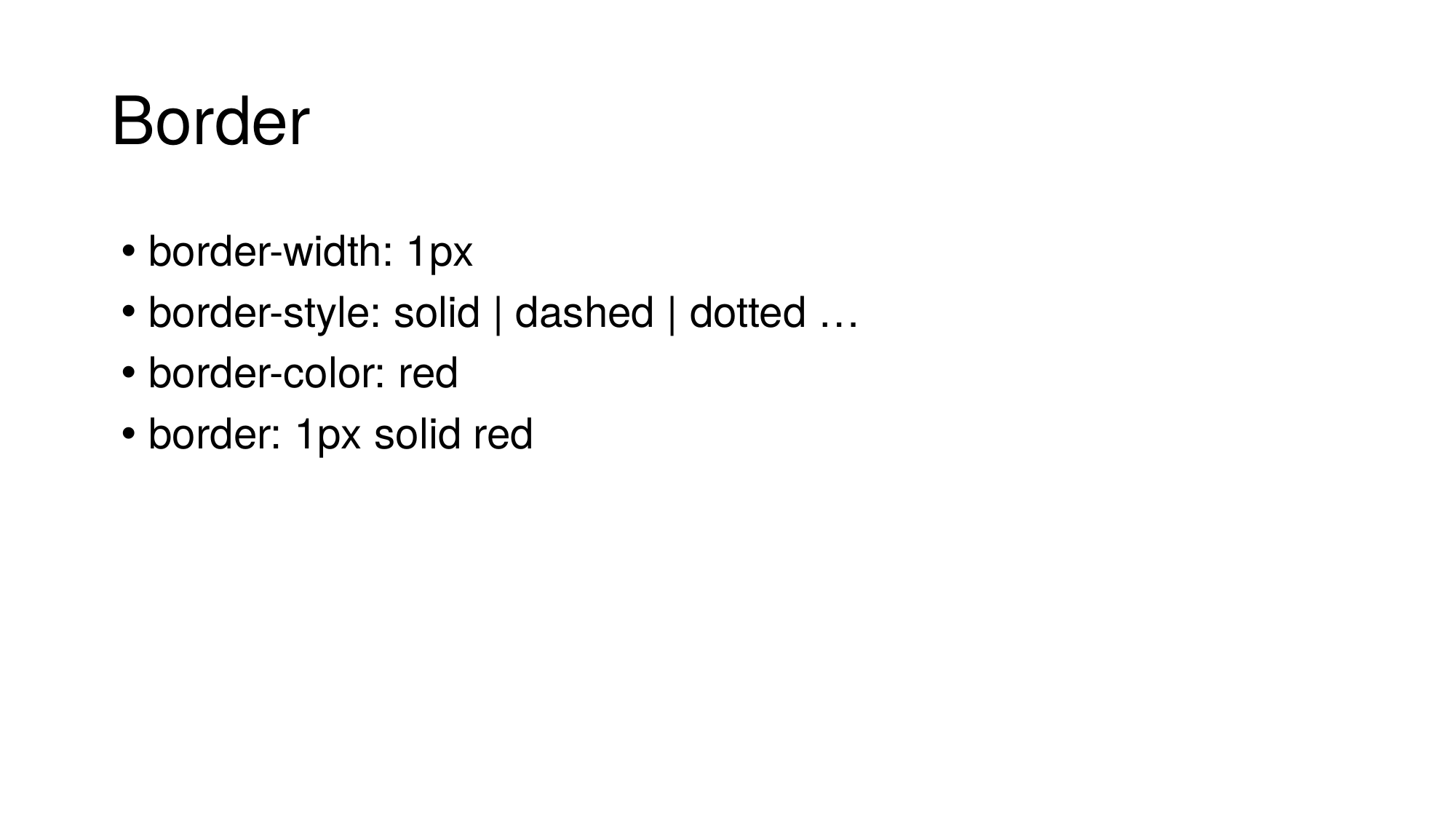

# Border
border-width: 1px
border-style: solid | dashed | dotted …
border-color: red
border: 1px solid red